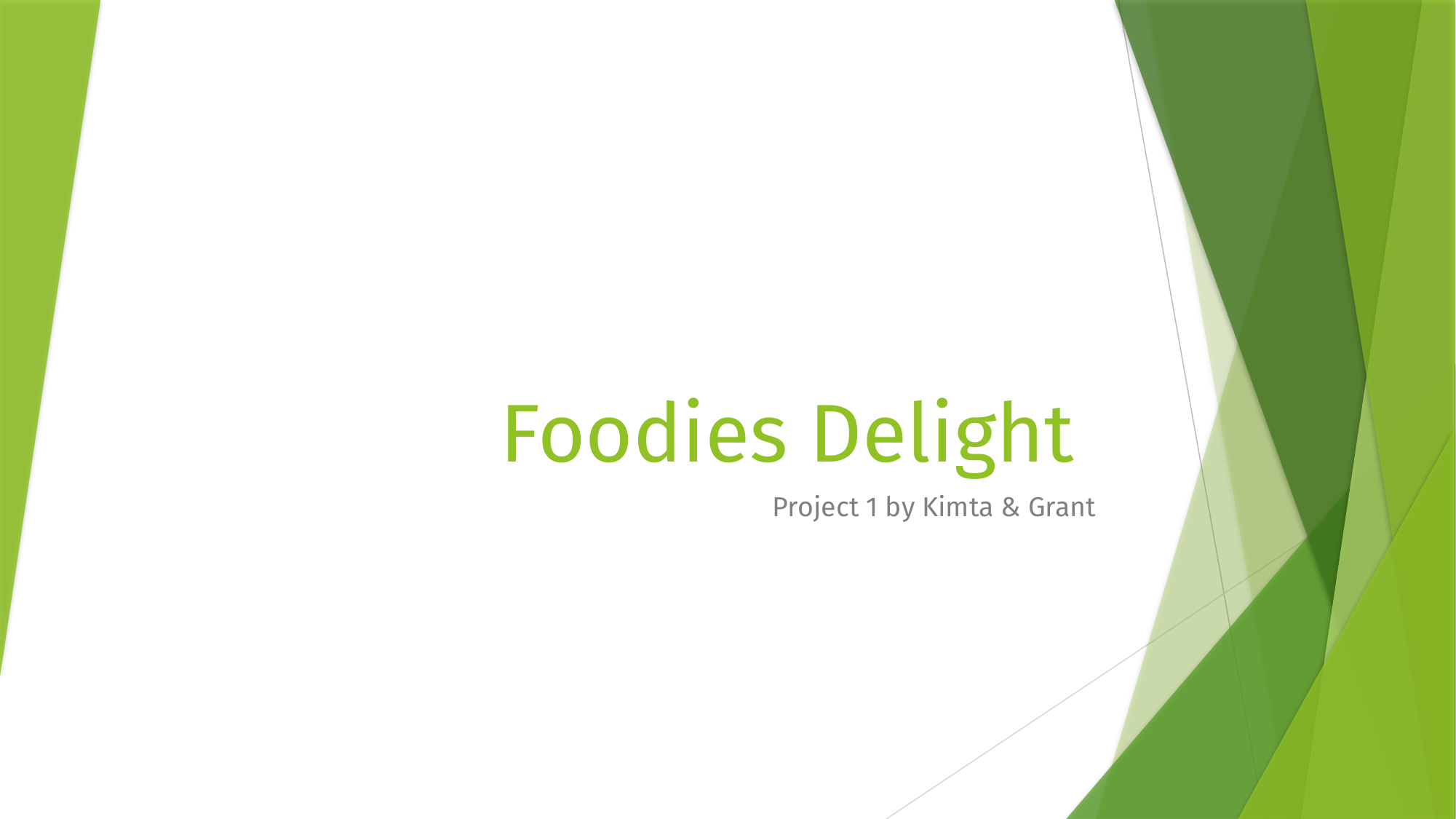

# Foodies Delight
Project 1 by Kimta & Grant